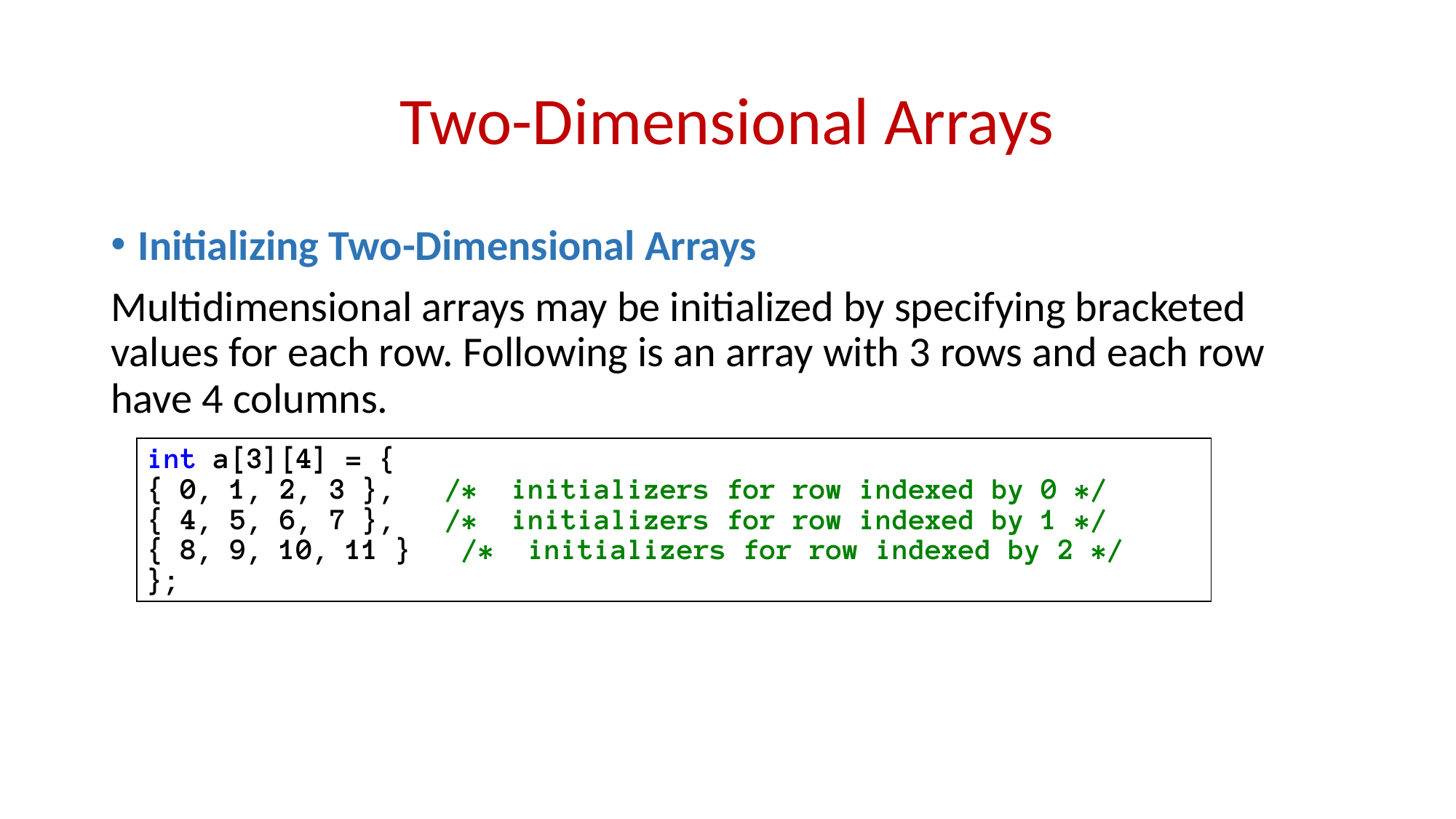

# Two-Dimensional Arrays
Initializing Two-Dimensional Arrays
Multidimensional arrays may be initialized by specifying bracketed values for each row. Following is an array with 3 rows and each row have 4 columns.

| int a[3][4] = { { 0, 1, 2, 3 }, /\* initializers for row indexed by 0 \*/ { 4, 5, 6, 7 }, /\* initializers for row indexed by 1 \*/ { 8, 9, 10, 11 } /\* initializers for row indexed by 2 \*/ }; |
| --- |